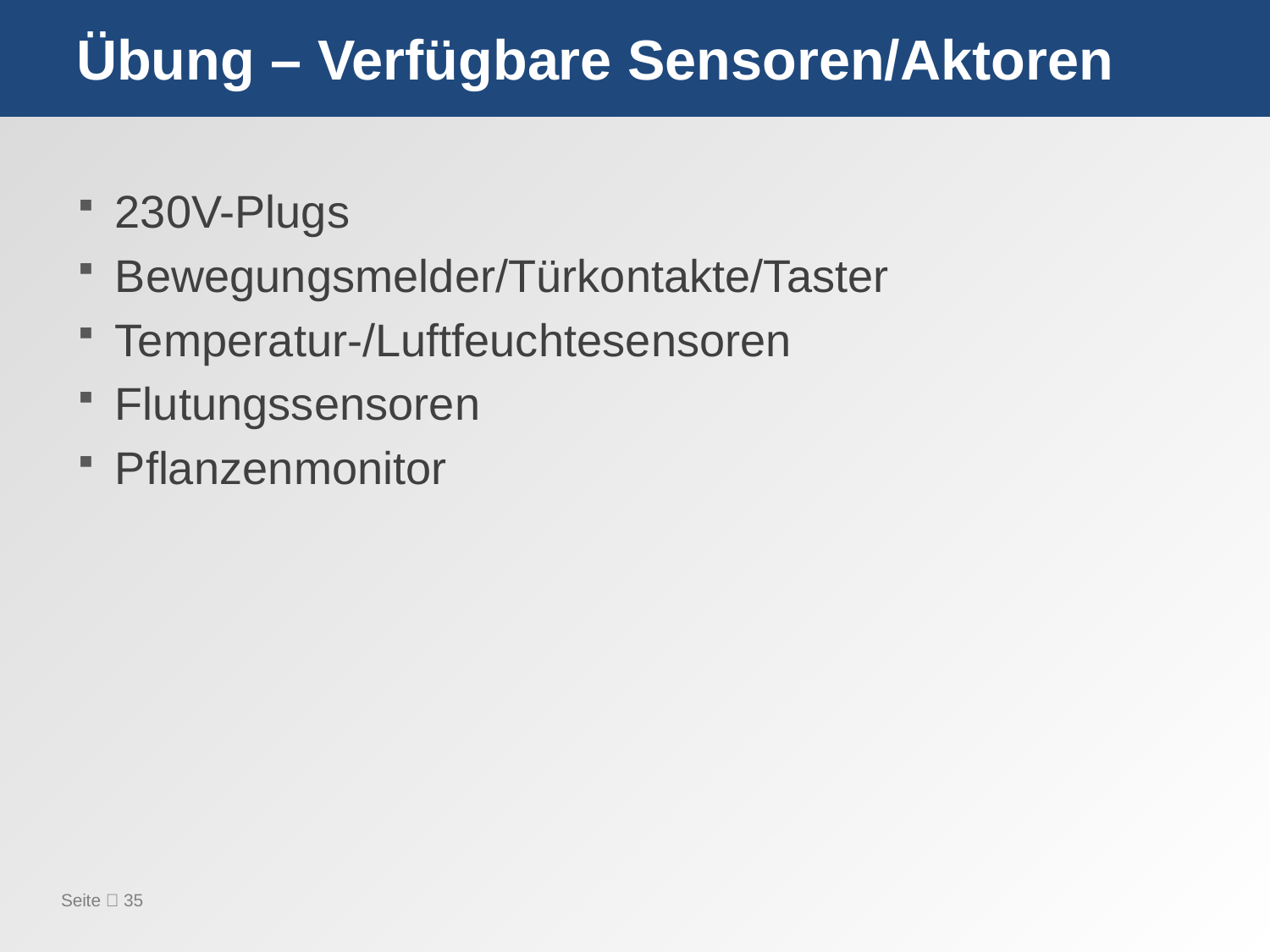

# Übung – Verfügbare Sensoren/Aktoren
230V-Plugs
Bewegungsmelder/Türkontakte/Taster
Temperatur-/Luftfeuchtesensoren
Flutungssensoren
Pflanzenmonitor